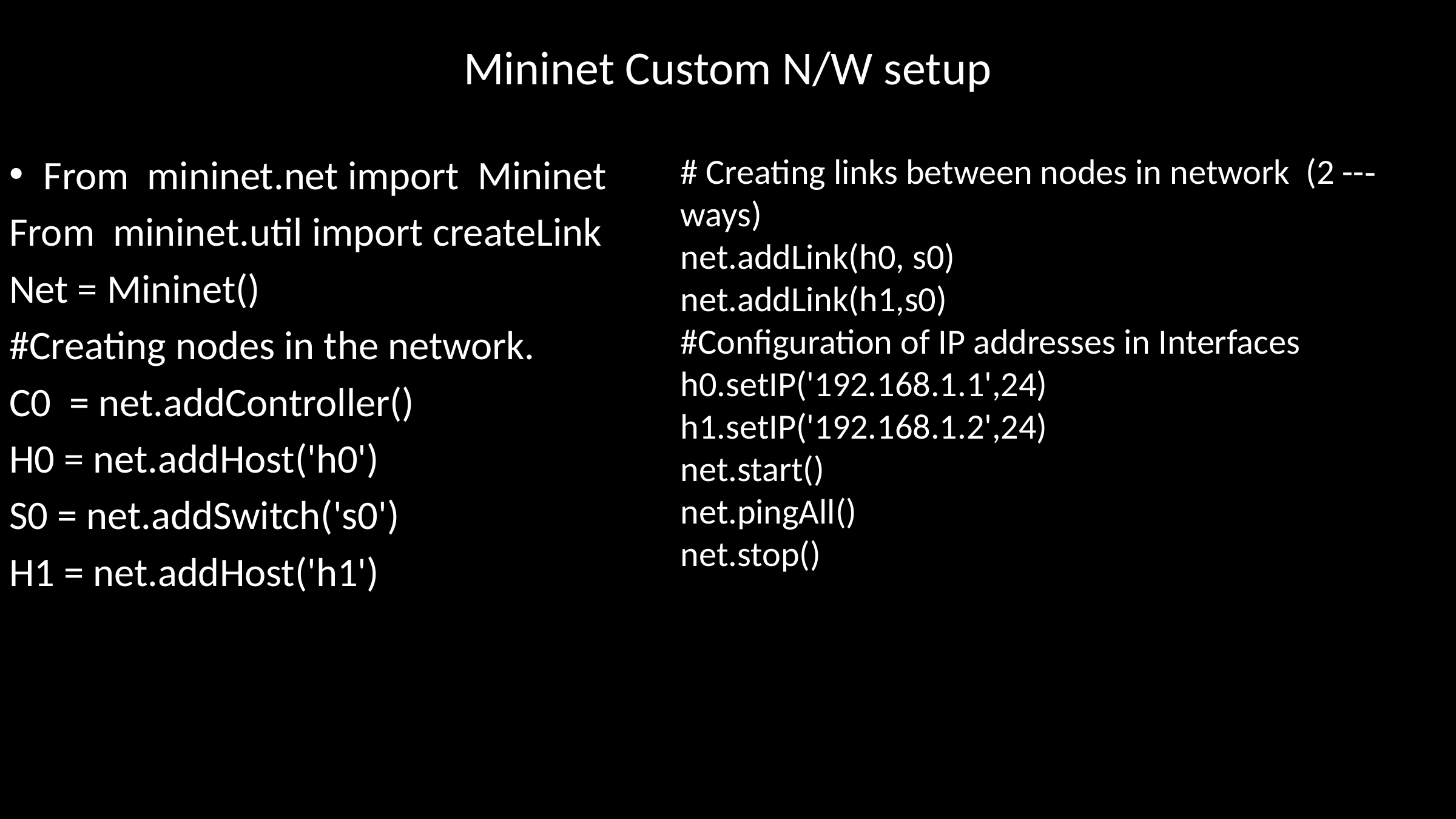

# Mininet Custom N/W setup
From  mininet.net import  Mininet
From  mininet.util import createLink
Net = Mininet()
#Creating nodes in the network.
C0  = net.addController()
H0 = net.addHost('h0')
S0 = net.addSwitch('s0')
H1 = net.addHost('h1')

# Creating links between nodes in network  (2 --‐ ways)
net.addLink(h0, s0)
net.addLink(h1,s0)
#Configuration of IP addresses in Interfaces h0.setIP('192.168.1.1',24)
h1.setIP('192.168.1.2',24)
net.start()
net.pingAll()
net.stop()